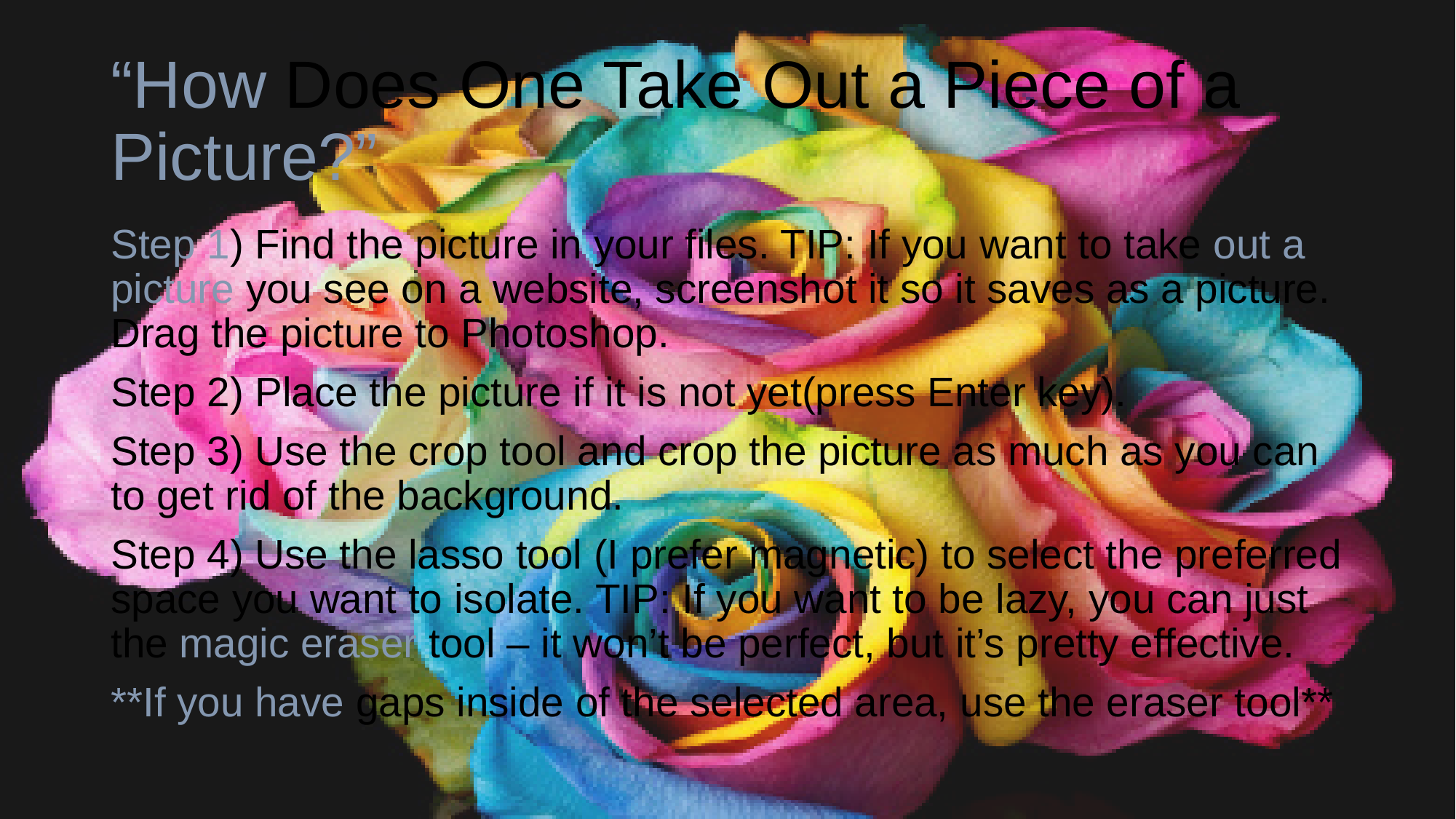

# “How Does One Take Out a Piece of a Picture?”
Step 1) Find the picture in your files. TIP: If you want to take out a picture you see on a website, screenshot it so it saves as a picture. Drag the picture to Photoshop.
Step 2) Place the picture if it is not yet(press Enter key).
Step 3) Use the crop tool and crop the picture as much as you can to get rid of the background.
Step 4) Use the lasso tool (I prefer magnetic) to select the preferred space you want to isolate. TIP: If you want to be lazy, you can just the magic eraser tool – it won’t be perfect, but it’s pretty effective.
**If you have gaps inside of the selected area, use the eraser tool**